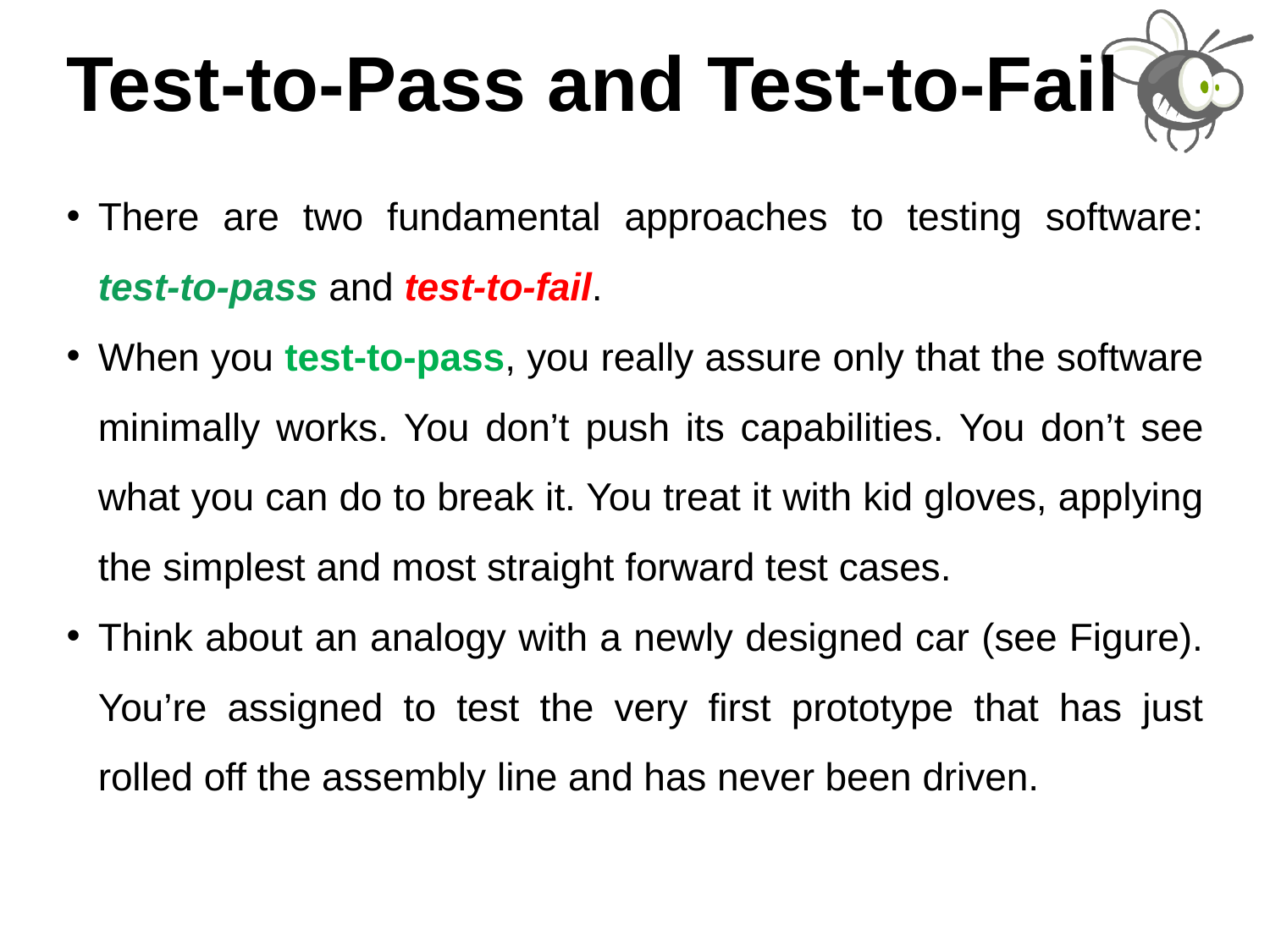

# Test-to-Pass and Test-to-Fail
There are two fundamental approaches to testing software: test-to-pass and test-to-fail.
When you test-to-pass, you really assure only that the software minimally works. You don’t push its capabilities. You don’t see what you can do to break it. You treat it with kid gloves, applying the simplest and most straight forward test cases.
Think about an analogy with a newly designed car (see Figure). You’re assigned to test the very first prototype that has just rolled off the assembly line and has never been driven.